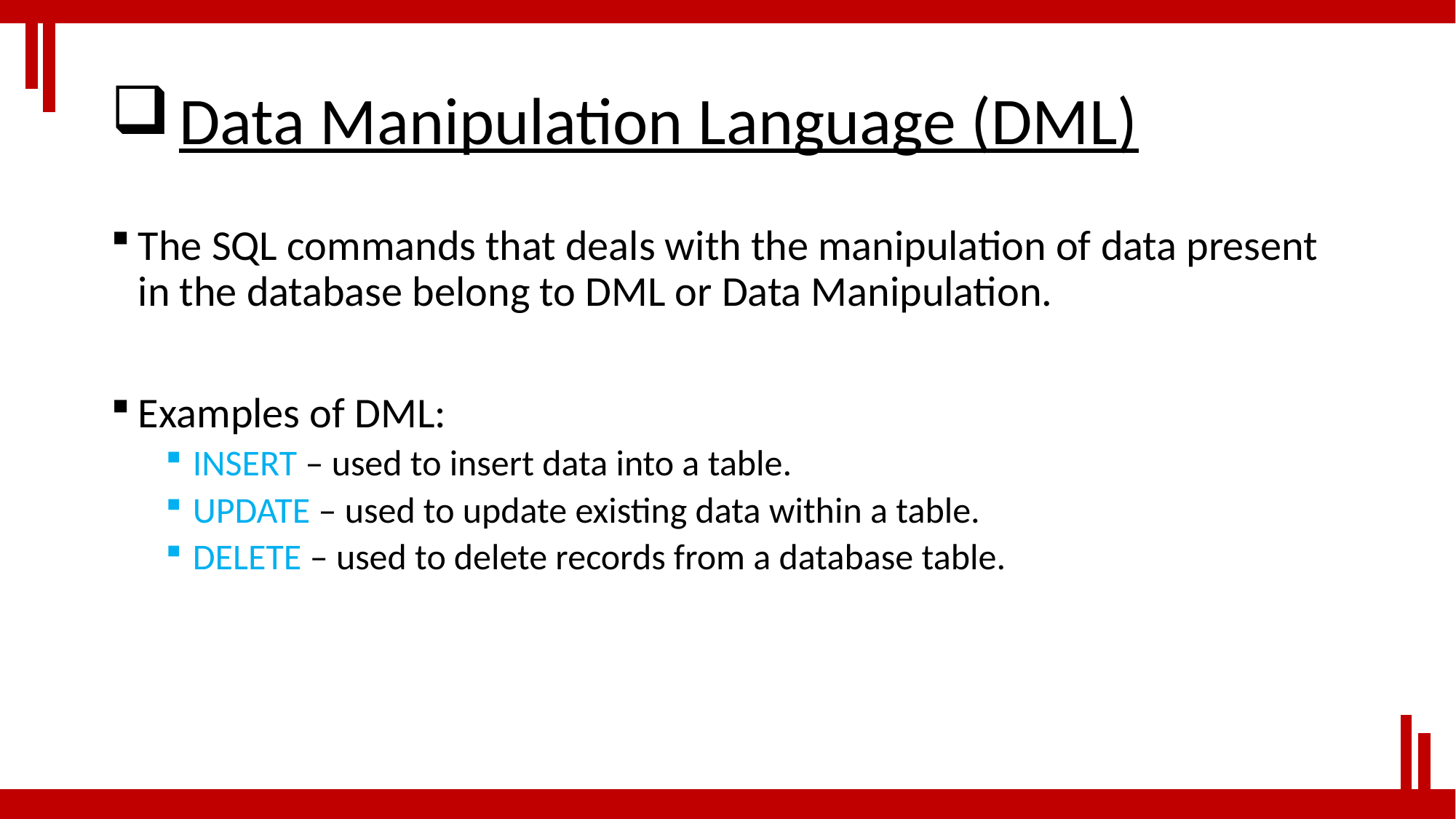

# Data Manipulation Language (DML)
The SQL commands that deals with the manipulation of data present in the database belong to DML or Data Manipulation.

Examples of DML:
INSERT – used to insert data into a table.
UPDATE – used to update existing data within a table.
DELETE – used to delete records from a database table.